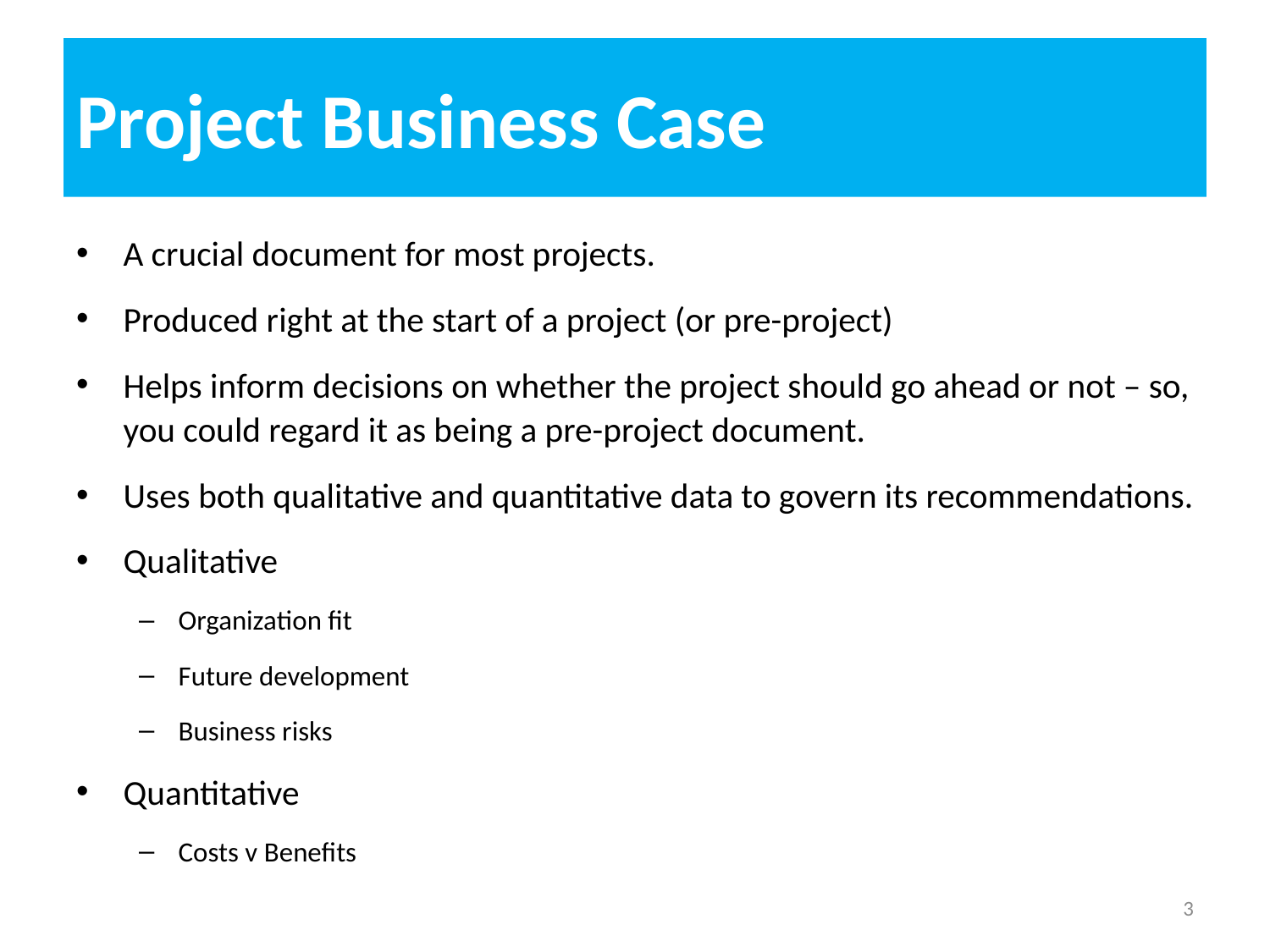

# Project Business Case
A crucial document for most projects.
Produced right at the start of a project (or pre-project)
Helps inform decisions on whether the project should go ahead or not – so, you could regard it as being a pre-project document.
Uses both qualitative and quantitative data to govern its recommendations.
Qualitative
Organization fit
Future development
Business risks
Quantitative
Costs v Benefits
3